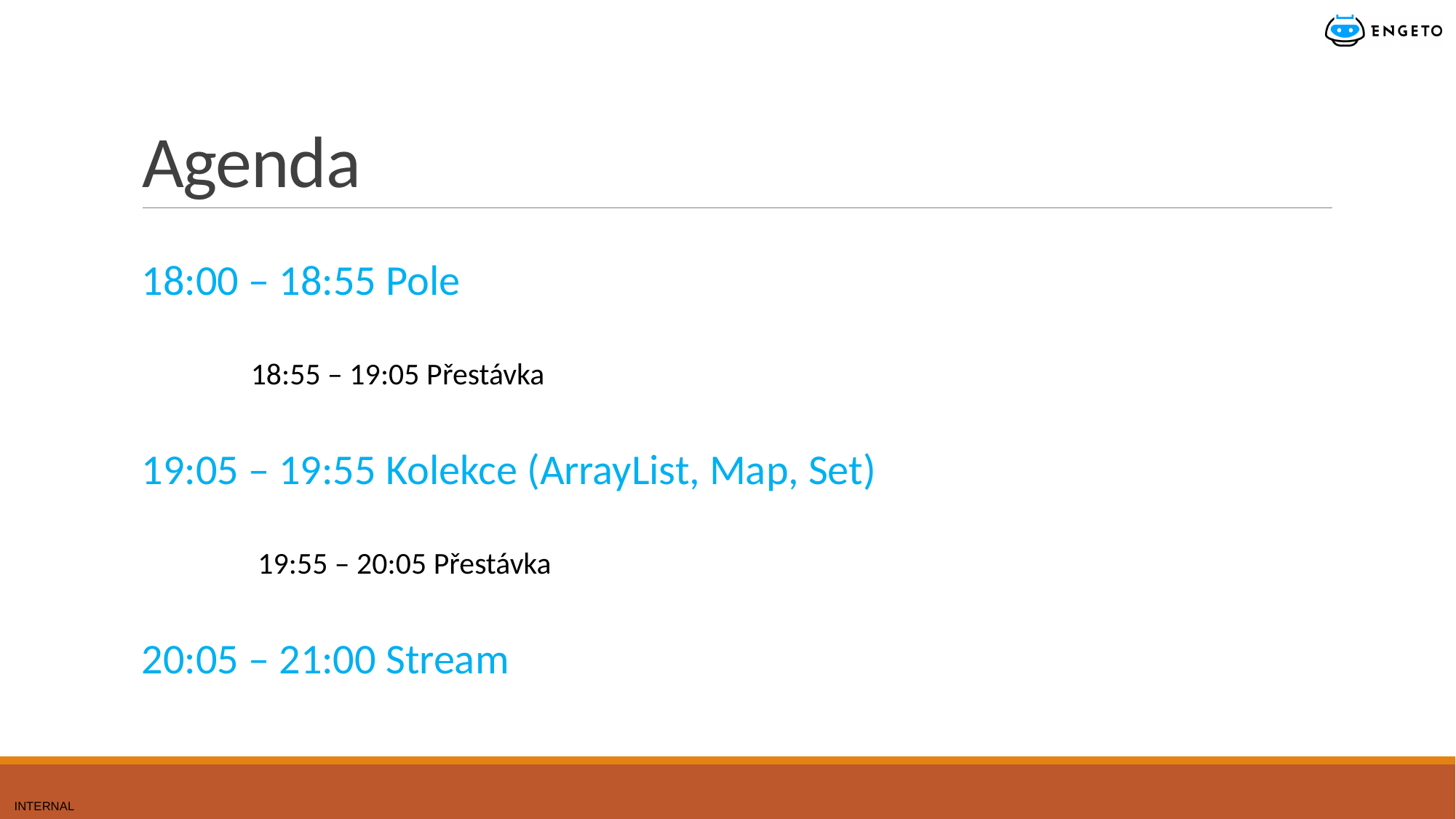

# Agenda
18:00 – 18:55 Pole

	18:55 – 19:05 Přestávka

19:05 – 19:55 Kolekce (ArrayList, Map, Set)

	 19:55 – 20:05 Přestávka

20:05 – 21:00 Stream